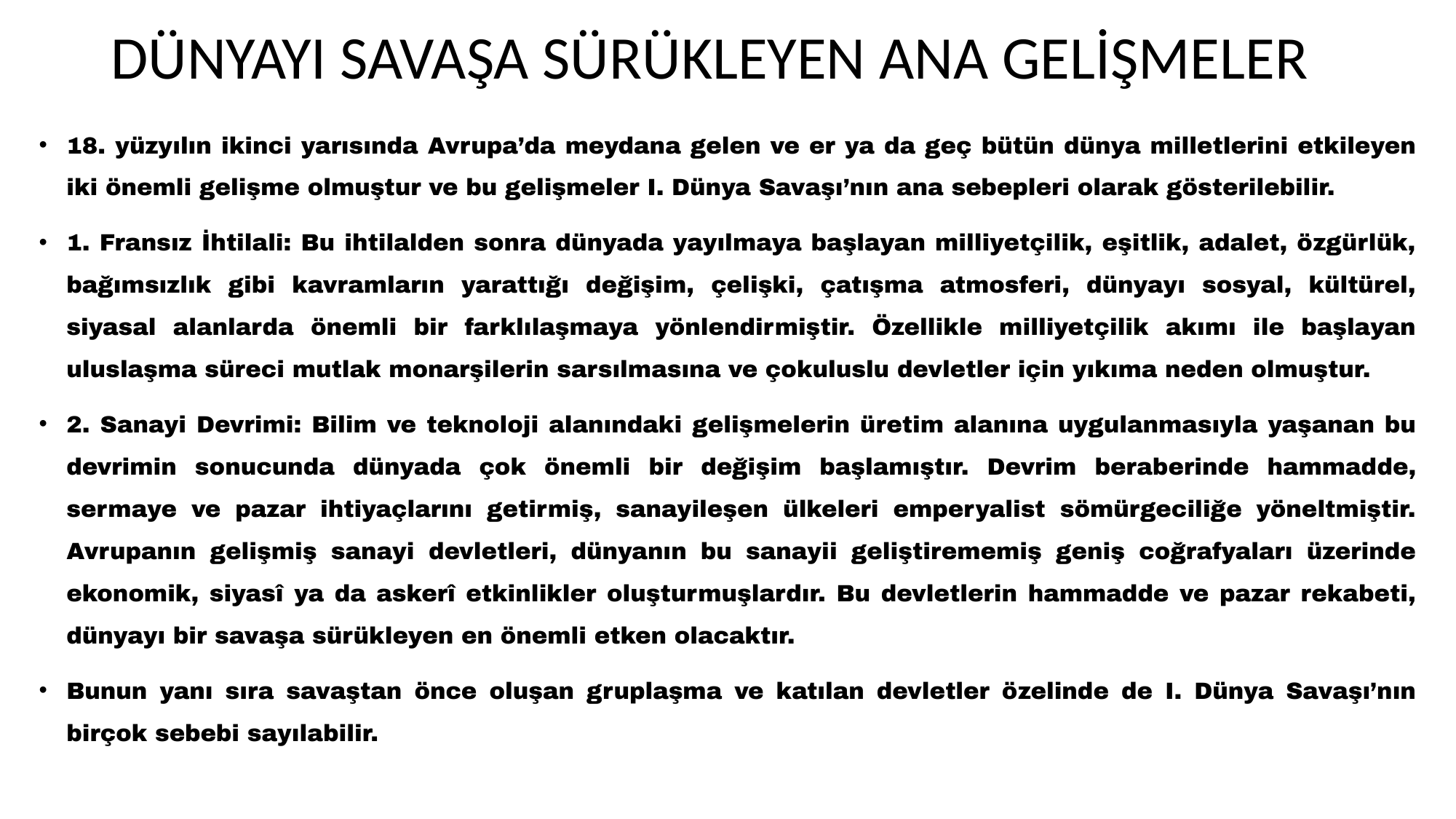

# DÜNYAYI SAVAŞA SÜRÜKLEYEN ANA GELİŞMELER
18. yüzyılın ikinci yarısında Avrupa’da meydana gelen ve er ya da geç bütün dünya milletlerini etkileyen iki önemli gelişme olmuştur ve bu gelişmeler I. Dünya Savaşı’nın ana sebepleri olarak gösterilebilir.
1. Fransız İhtilali: Bu ihtilalden sonra dünyada yayılmaya başlayan milliyetçilik, eşitlik, adalet, özgürlük, bağımsızlık gibi kavramların yarattığı değişim, çelişki, çatışma atmosferi, dünyayı sosyal, kültürel, siyasal alanlarda önemli bir farklılaşmaya yönlendirmiştir. Özellikle milliyetçilik akımı ile başlayan uluslaşma süreci mutlak monarşilerin sarsılmasına ve çokuluslu devletler için yıkıma neden olmuştur.
2. Sanayi Devrimi: Bilim ve teknoloji alanındaki gelişmelerin üretim alanına uygulanmasıyla yaşanan bu devrimin sonucunda dünyada çok önemli bir değişim başlamıştır. Devrim beraberinde hammadde, sermaye ve pazar ihtiyaçlarını getirmiş, sanayileşen ülkeleri emperyalist sömürgeciliğe yöneltmiştir. Avrupanın gelişmiş sanayi devletleri, dünyanın bu sanayii geliştirememiş geniş coğrafyaları üzerinde ekonomik, siyasî ya da askerî etkinlikler oluşturmuşlardır. Bu devletlerin hammadde ve pazar rekabeti, dünyayı bir savaşa sürükleyen en önemli etken olacaktır.
Bunun yanı sıra savaştan önce oluşan gruplaşma ve katılan devletler özelinde de I. Dünya Savaşı’nın birçok sebebi sayılabilir.